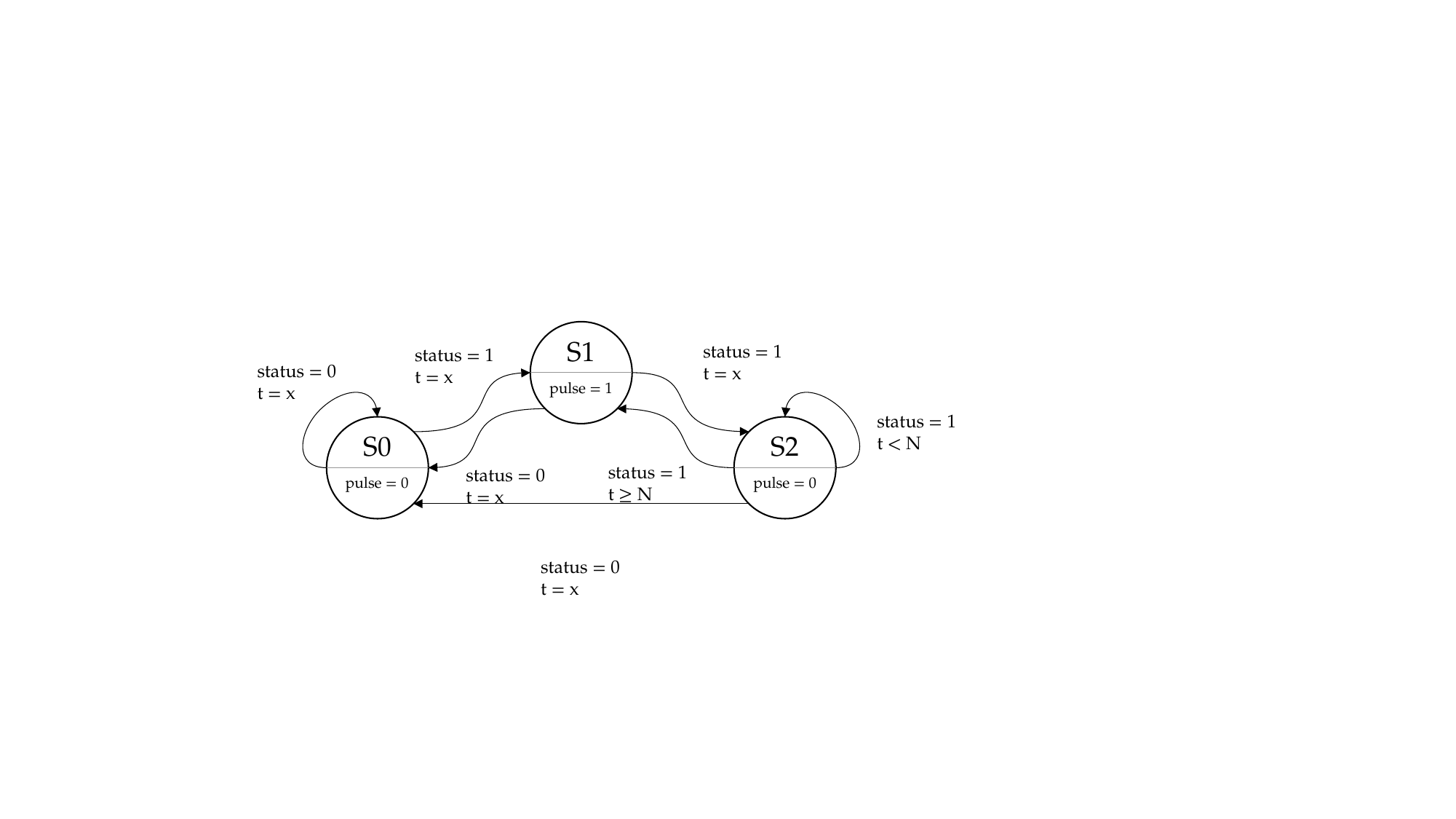

S1
status = 1
t = x
status = 1
t = x
status = 0
t = x
pulse = 1
status = 1
t < N

S0
S2
status = 1
t ≥ N
status = 0
t = x
pulse = 0
pulse = 0
status = 0
t = x